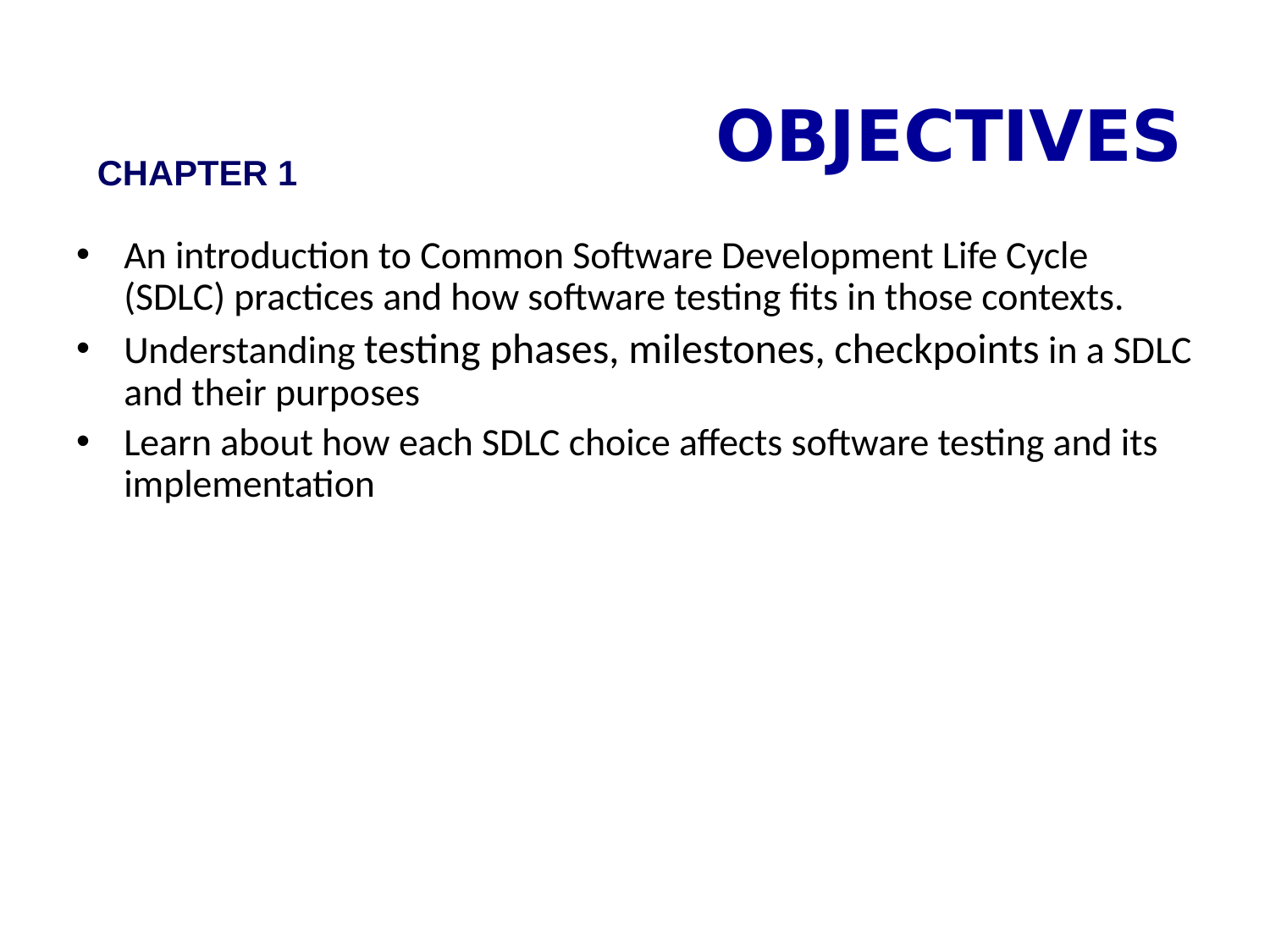

# OBJECTIVES
CHAPTER 1
An introduction to Common Software Development Life Cycle (SDLC) practices and how software testing fits in those contexts.
Understanding testing phases, milestones, checkpoints in a SDLC and their purposes
Learn about how each SDLC choice affects software testing and its implementation